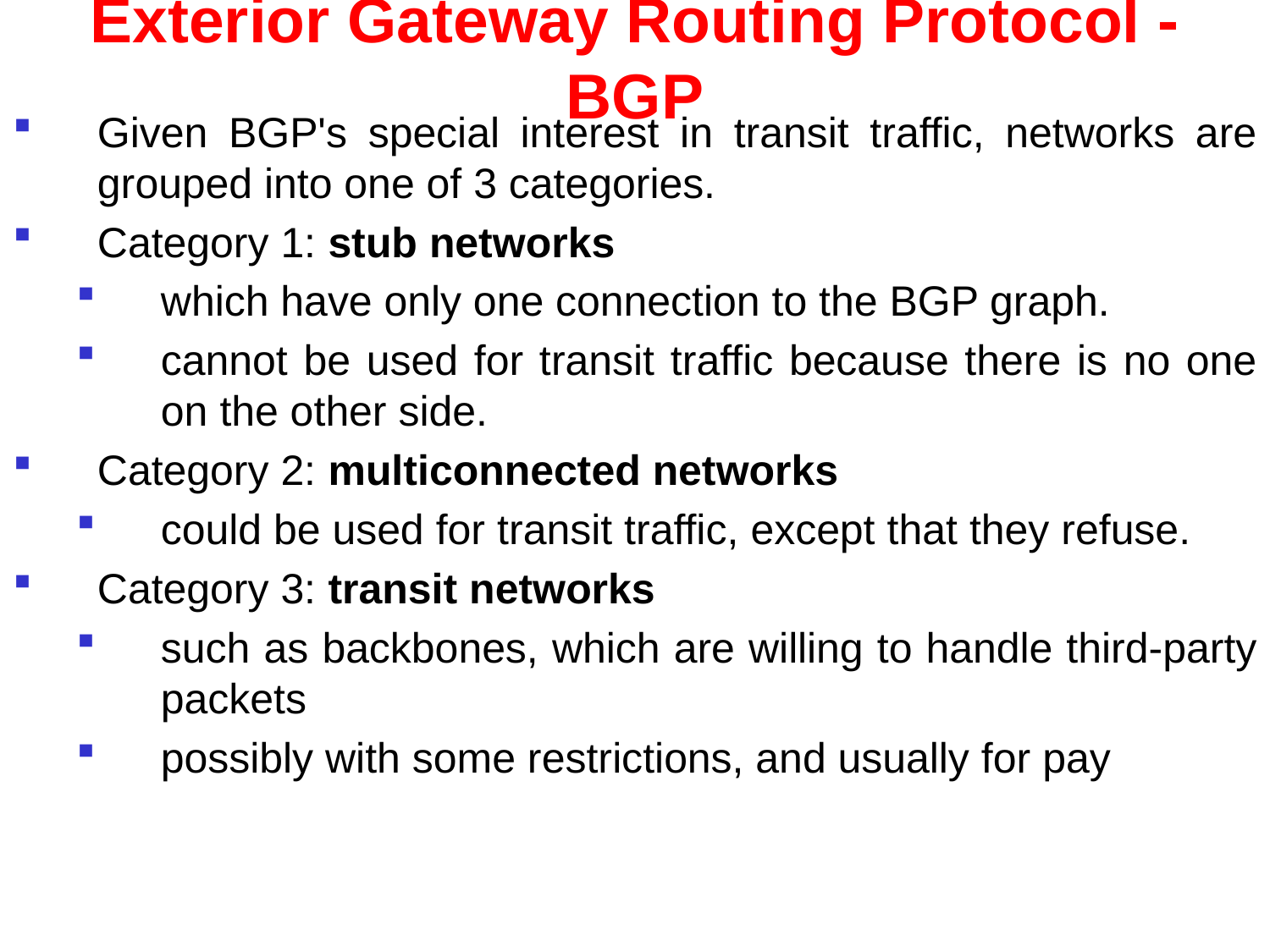

# Exterior Gateway Routing Protocol - BGP
Given BGP's special interest in transit traffic, networks are grouped into one of 3 categories.
Category 1: stub networks
which have only one connection to the BGP graph.
cannot be used for transit traffic because there is no one on the other side.
Category 2: multiconnected networks
could be used for transit traffic, except that they refuse.
Category 3: transit networks
such as backbones, which are willing to handle third-party packets
possibly with some restrictions, and usually for pay